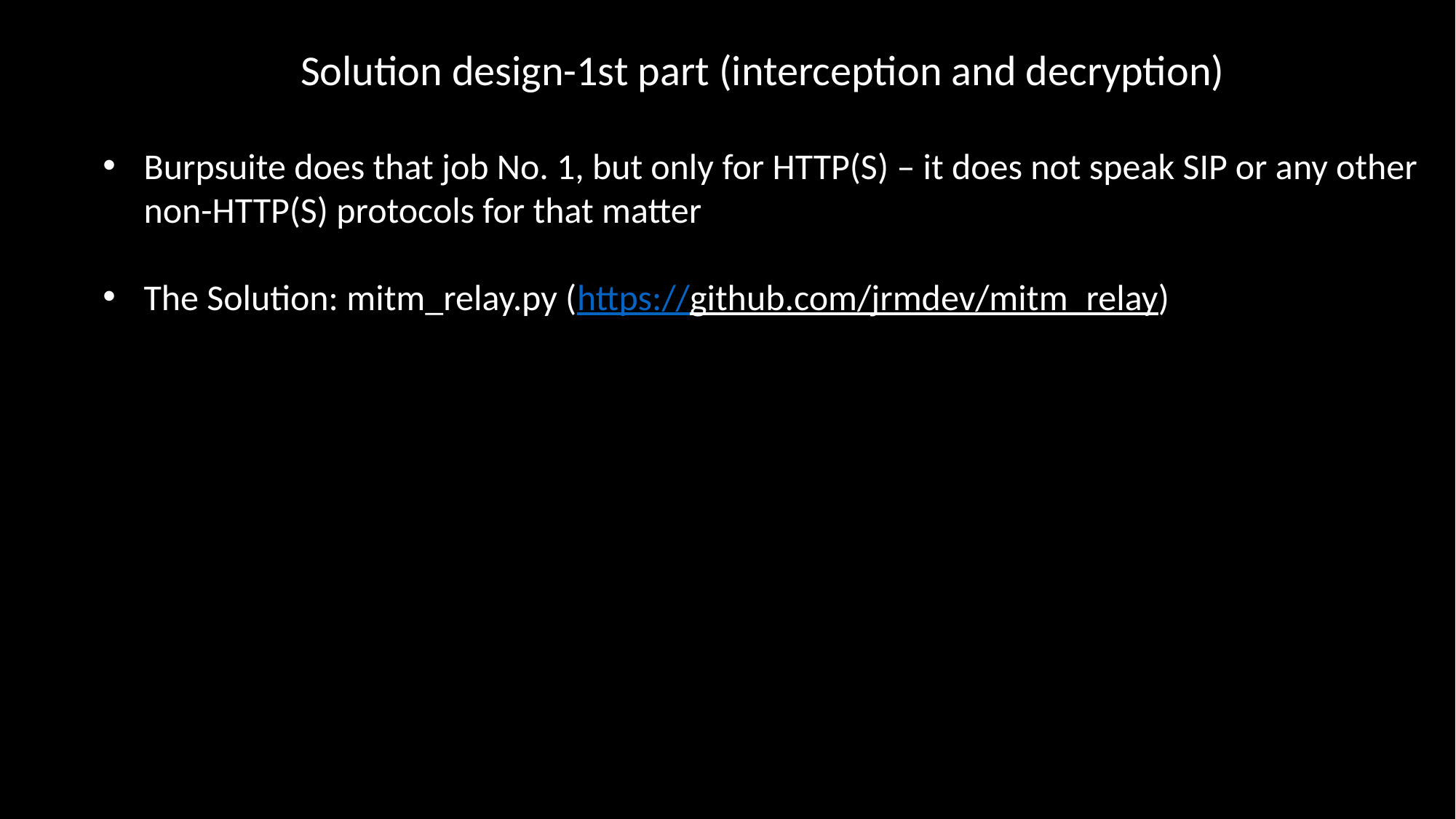

# Solution design-1st part (interception and decryption)

Burpsuite does that job No. 1, but only for HTTP(S) – it does not speak SIP or any other non-HTTP(S) protocols for that matter

The Solution: mitm_relay.py (https://github.com/jrmdev/mitm_relay)